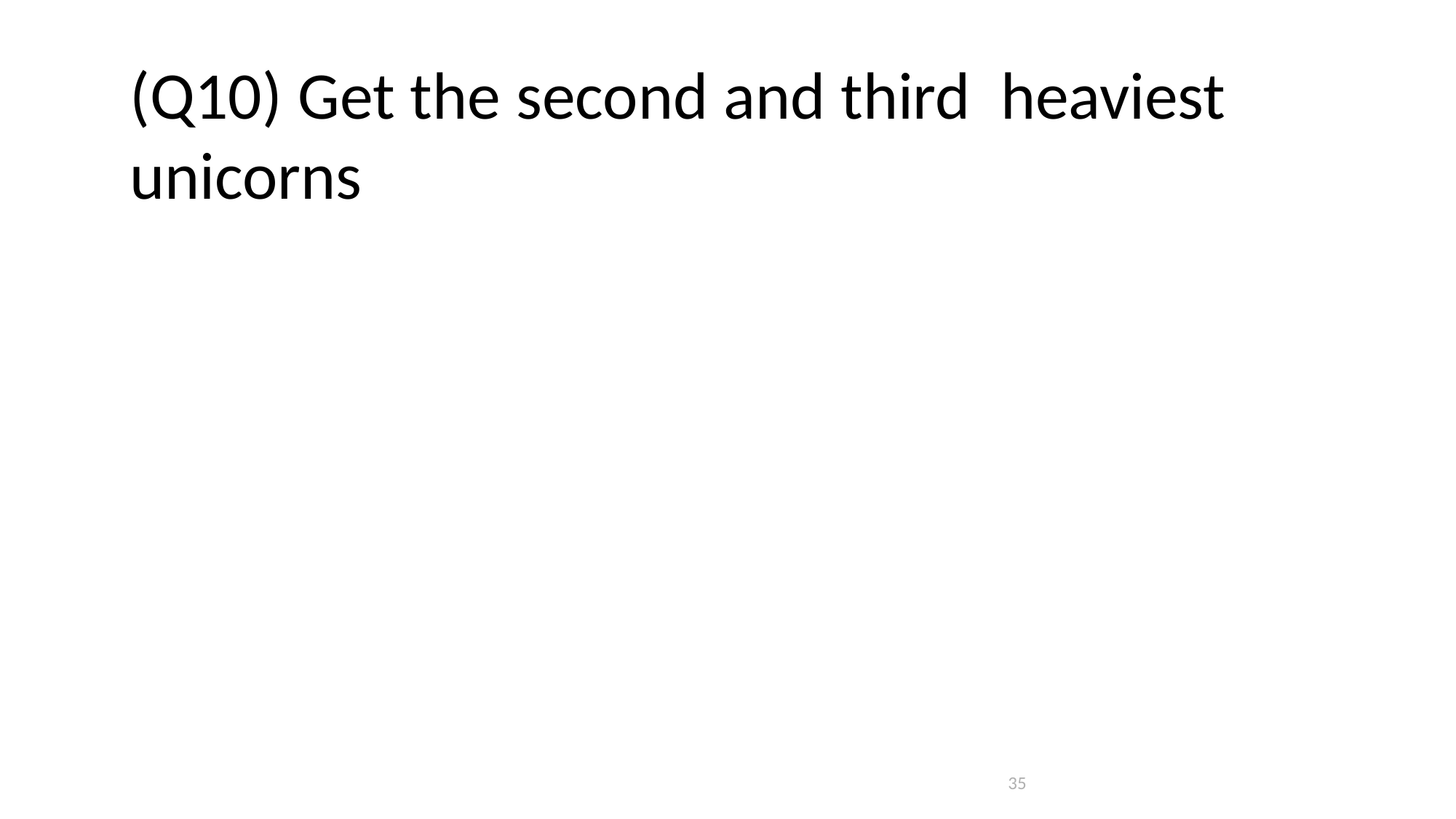

# (Q10) Get the second and third  heaviest unicorns
35